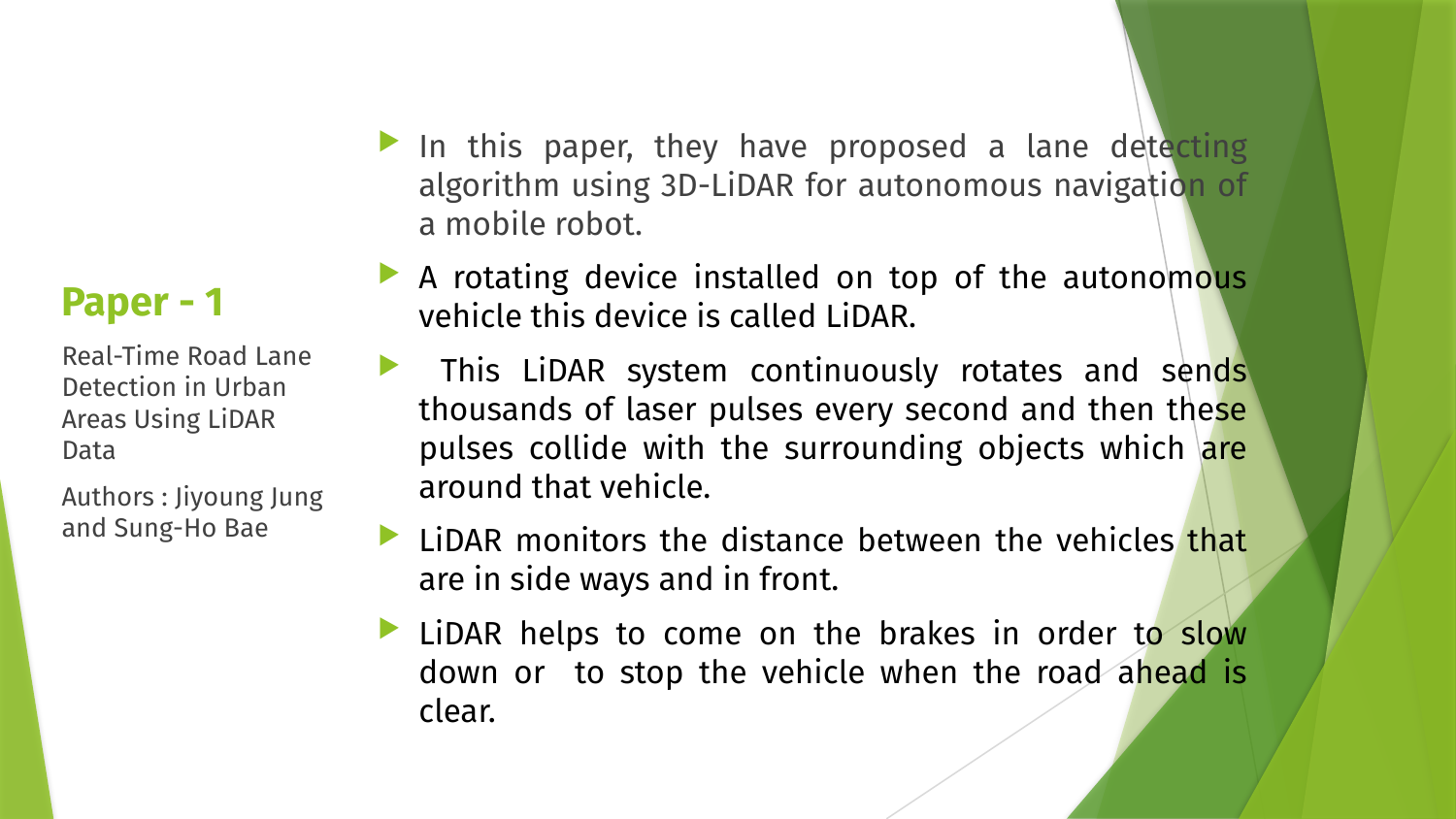

In this paper, they have proposed a lane detecting algorithm using 3D-LiDAR for autonomous navigation of a mobile robot.
A rotating device installed on top of the autonomous vehicle this device is called LiDAR.
 This LiDAR system continuously rotates and sends thousands of laser pulses every second and then these pulses collide with the surrounding objects which are around that vehicle.
LiDAR monitors the distance between the vehicles that are in side ways and in front.
LiDAR helps to come on the brakes in order to slow down or  to stop the vehicle when the road ahead is clear.
# Paper - 1
Real-Time Road Lane Detection in Urban Areas Using LiDAR Data
Authors : Jiyoung Jung and Sung-Ho Bae